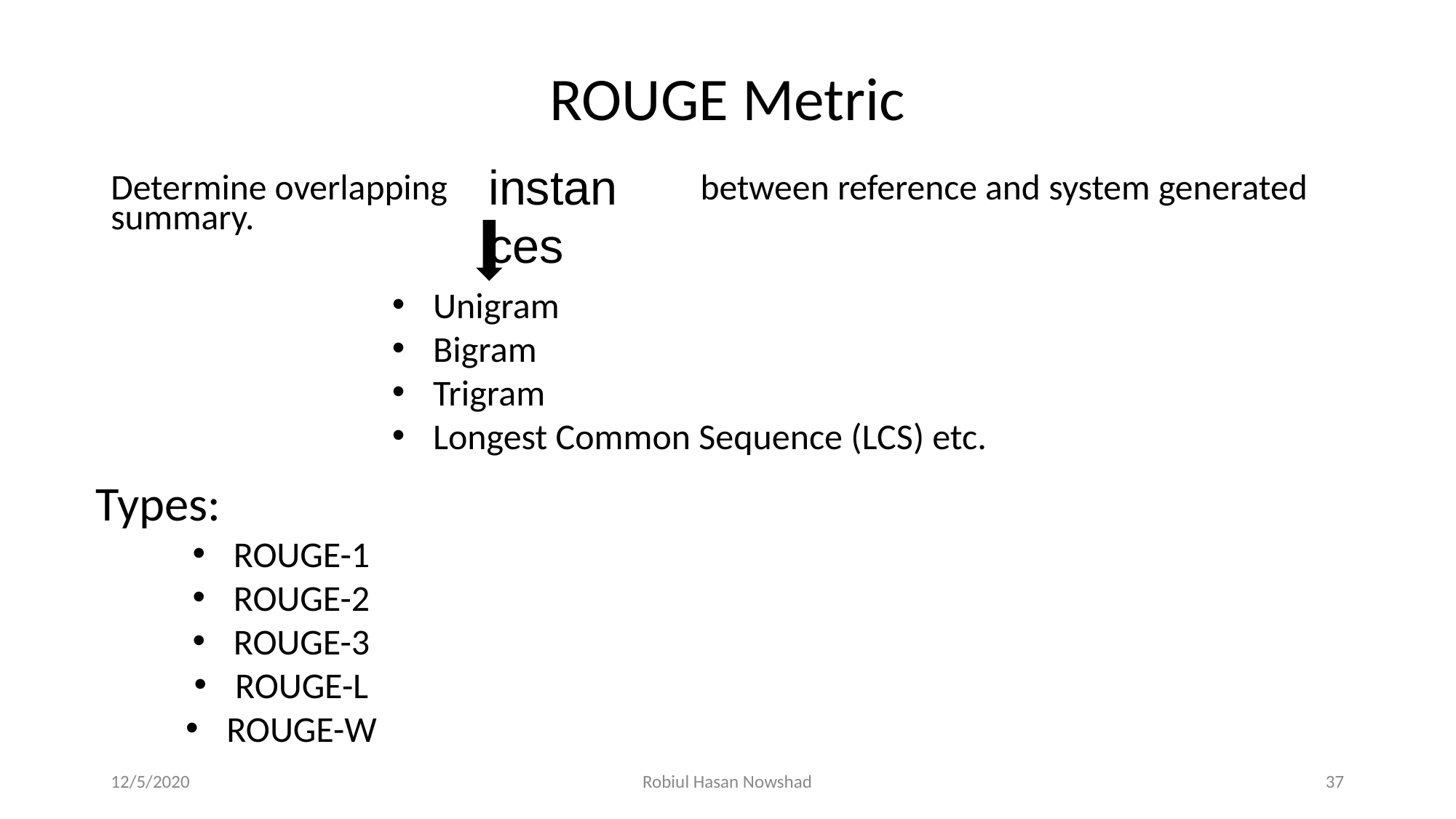

# ROUGE Metric
instances
Determine overlapping                               between reference and system generated summary.

Unigram
Bigram
Trigram
Longest Common Sequence (LCS) etc.

Types:
ROUGE-1
ROUGE-2
ROUGE-3
ROUGE-L
ROUGE-W

12/5/2020
Robiul Hasan Nowshad
37